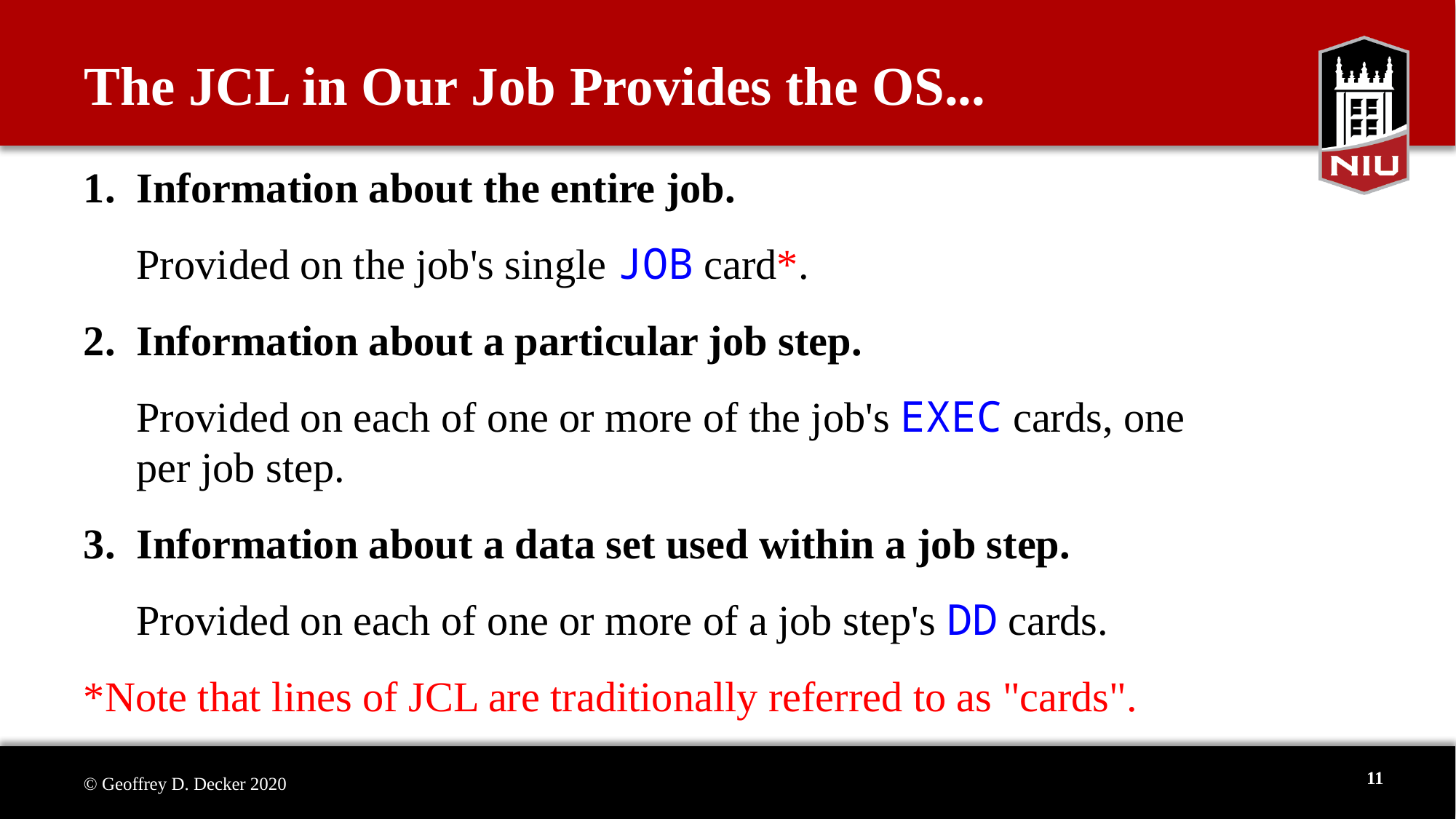

# The JCL in Our Job Provides the OS...
1.  Information about the entire job.

     Provided on the job's single JOB card*.

2.  Information about a particular job step.
     Provided on each of one or more of the job's EXEC cards, one
     per job step.

3.  Information about a data set used within a job step.

     Provided on each of one or more of a job step's DD cards.

*Note that lines of JCL are traditionally referred to as "cards".

11
© Geoffrey D. Decker 2020